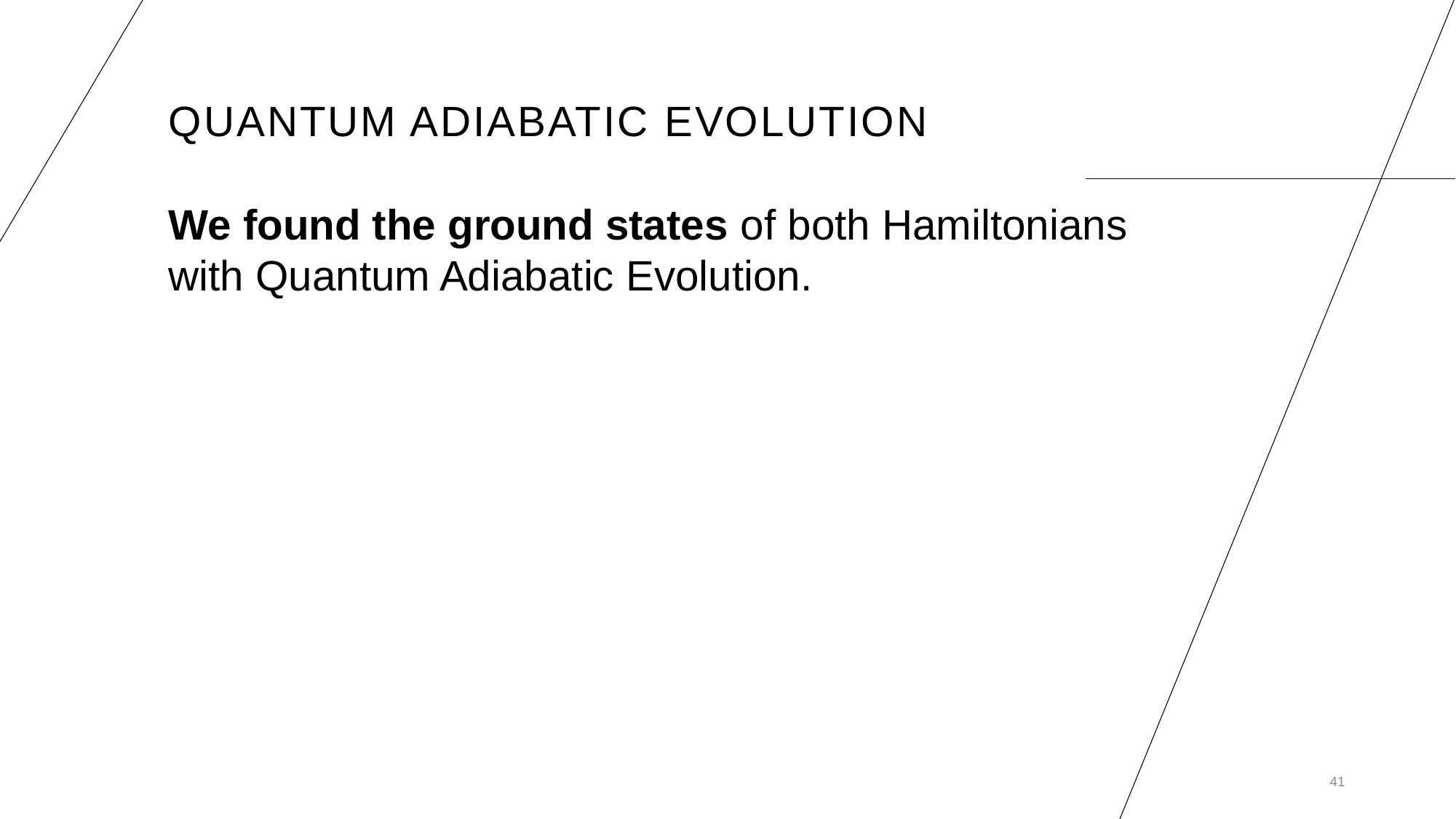

Quantum Adiabatic Evolution
We found the ground states of both Hamiltonians with Quantum Adiabatic Evolution.
41